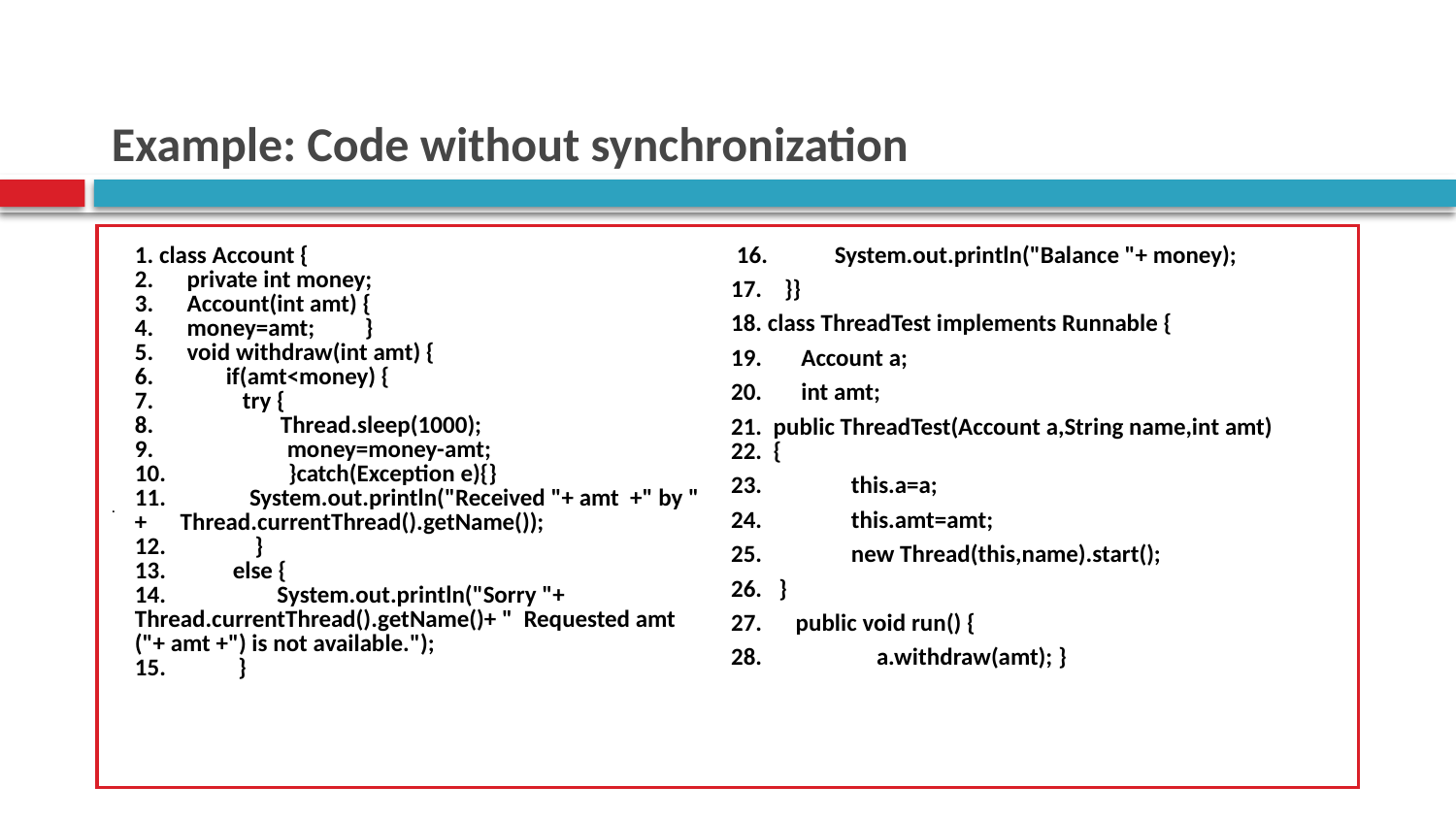

# Example: Code without synchronization
.
| 1. class Account { 2. private int money; 3. Account(int amt) { 4. money=amt; } 5. void withdraw(int amt) { 6. if(amt<money) { 7. try { 8. Thread.sleep(1000); 9. money=money-amt; 10. }catch(Exception e){} 11. System.out.println("Received "+ amt +" by " + Thread.currentThread().getName()); 12. } 13. else { 14. System.out.println("Sorry "+ Thread.currentThread().getName()+ " Requested amt ("+ amt +") is not available."); 15. } | 16. System.out.println("Balance "+ money); 17. }} 18. class ThreadTest implements Runnable { 19. Account a; 20. int amt; 21. public ThreadTest(Account a,String name,int amt) 22. { 23. this.a=a; 24. this.amt=amt; 25. new Thread(this,name).start(); 26. } 27. public void run() { 28. a.withdraw(amt); } |
| --- | --- |